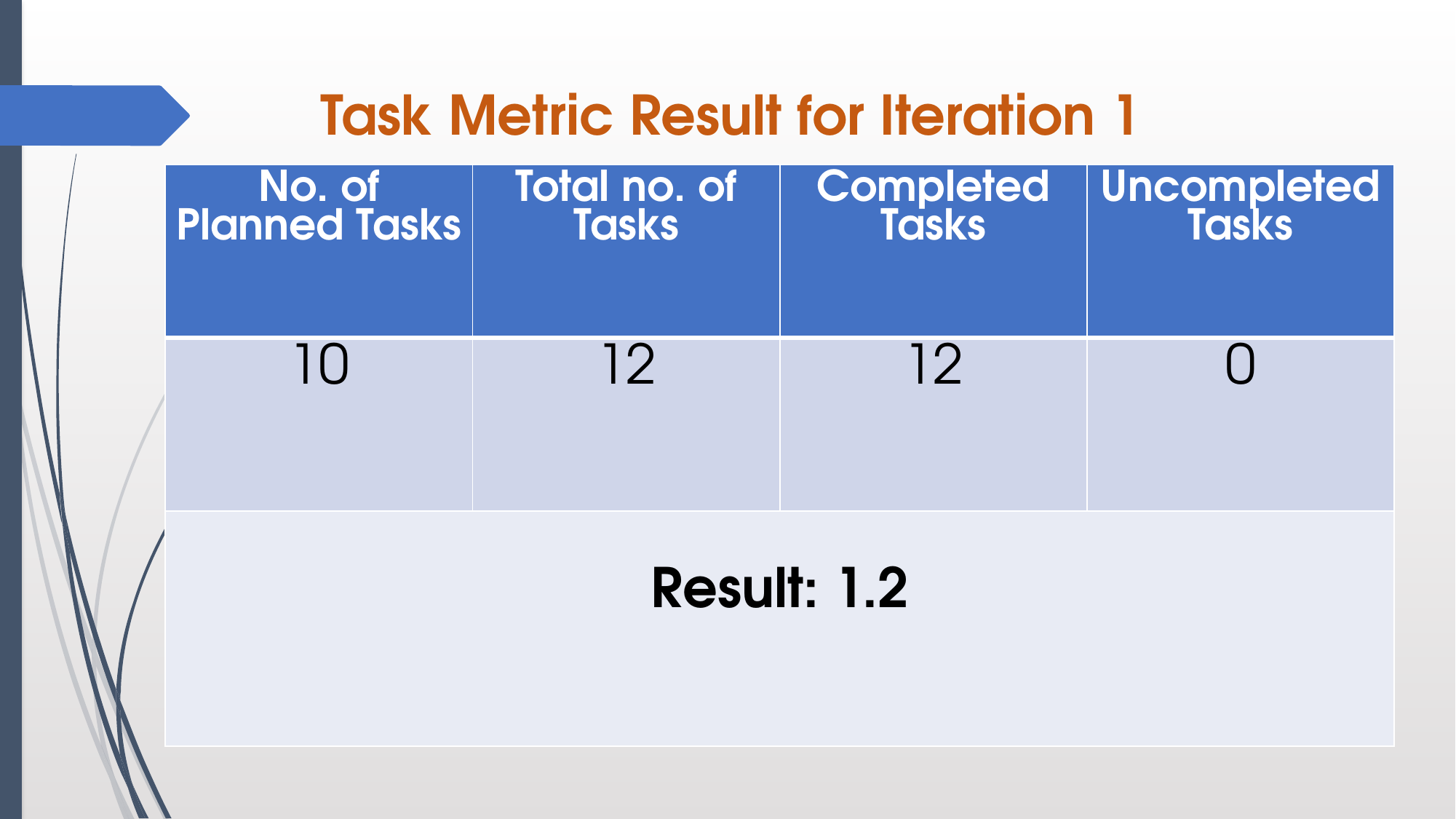

# Task Metric Result for Iteration 1
| No. of Planned Tasks | Total no. of Tasks | Completed Tasks | Uncompleted Tasks |
| --- | --- | --- | --- |
| 10 | 12 | 12 | 0 |
| Result: 1.2 |  |  |  |